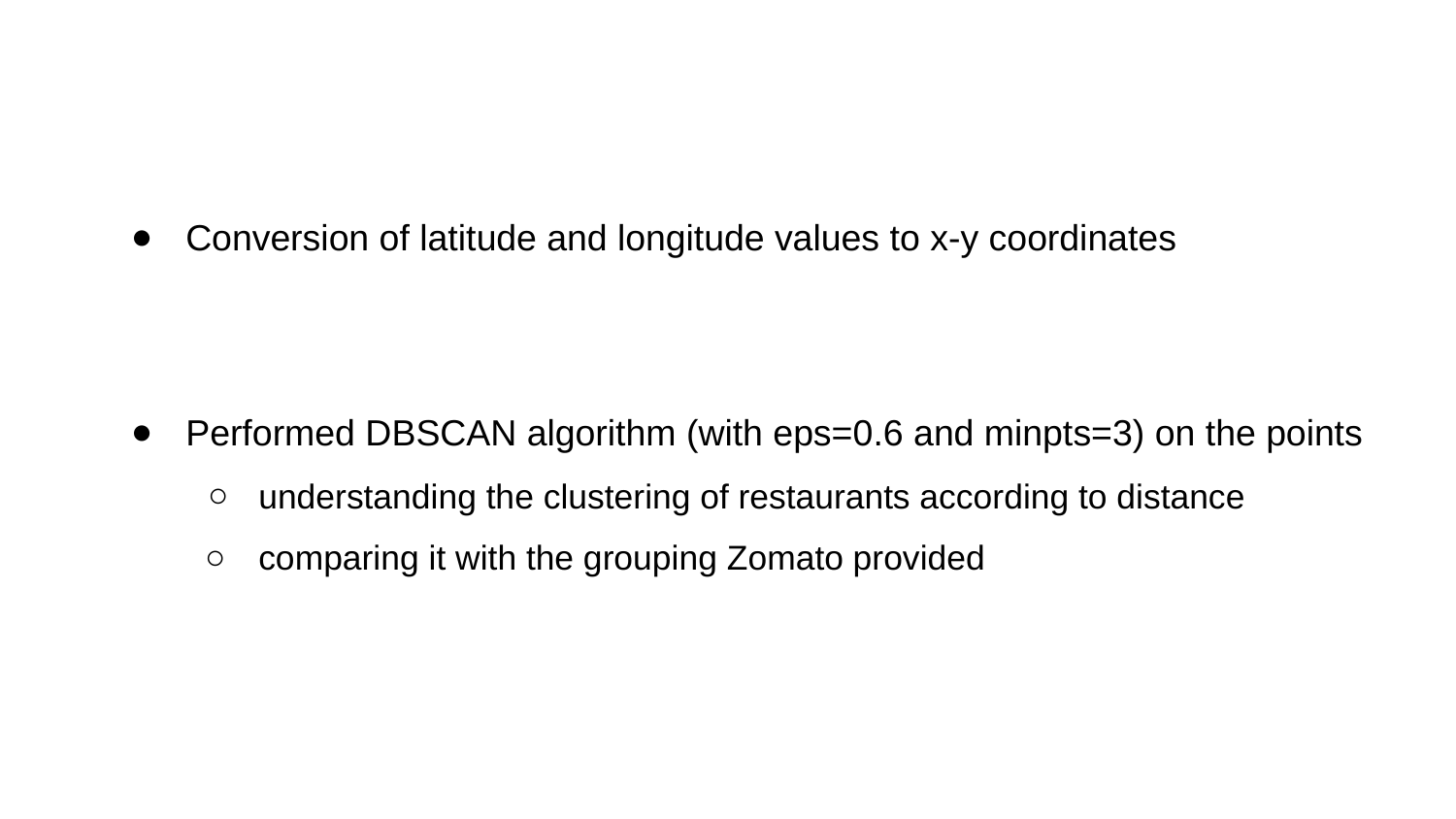

Conversion of latitude and longitude values to x-y coordinates

Performed DBSCAN algorithm (with eps=0.6 and minpts=3) on the points
understanding the clustering of restaurants according to distance
comparing it with the grouping Zomato provided